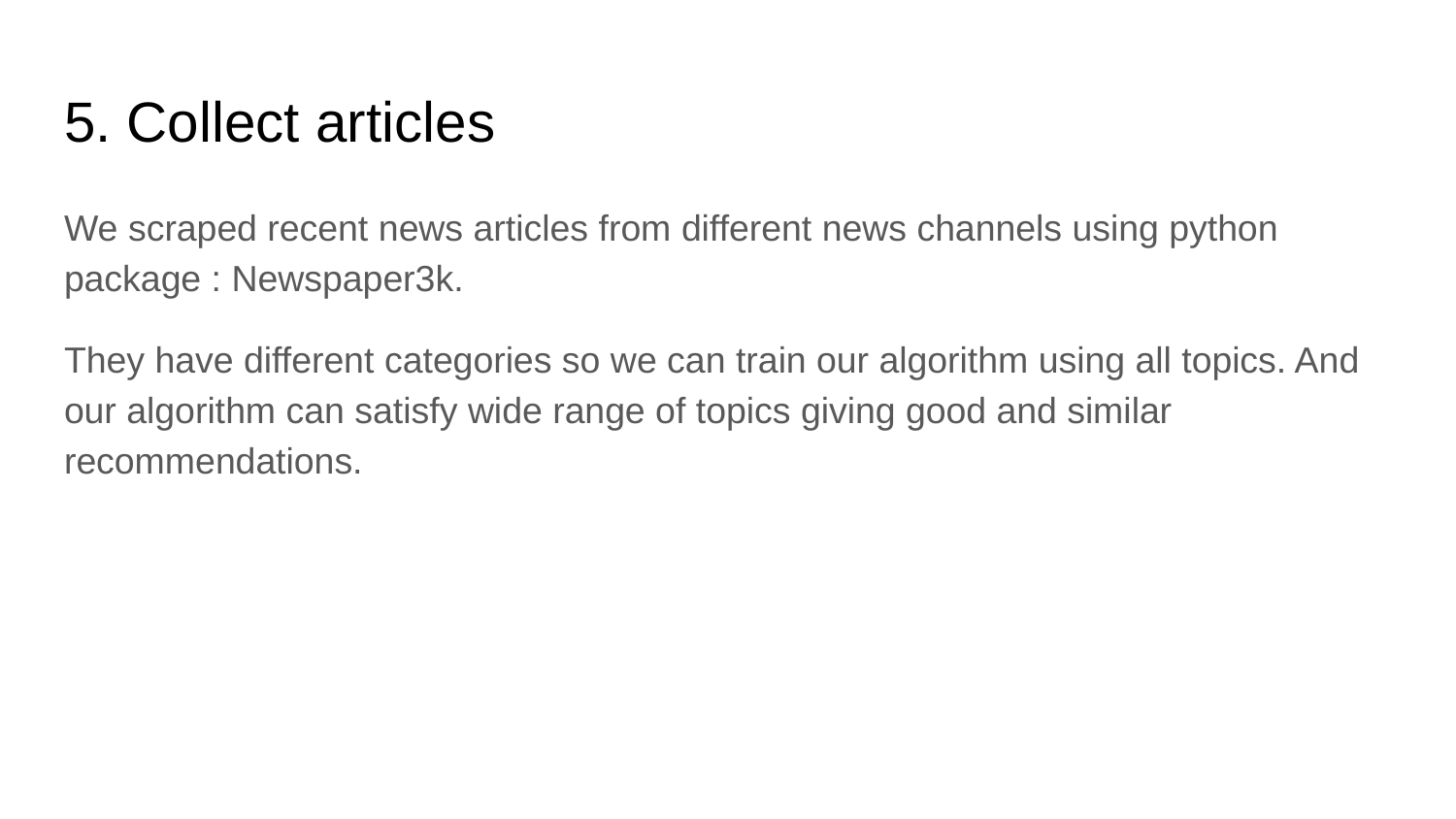

# 5. Collect articles
We scraped recent news articles from different news channels using python package : Newspaper3k.
They have different categories so we can train our algorithm using all topics. And our algorithm can satisfy wide range of topics giving good and similar recommendations.